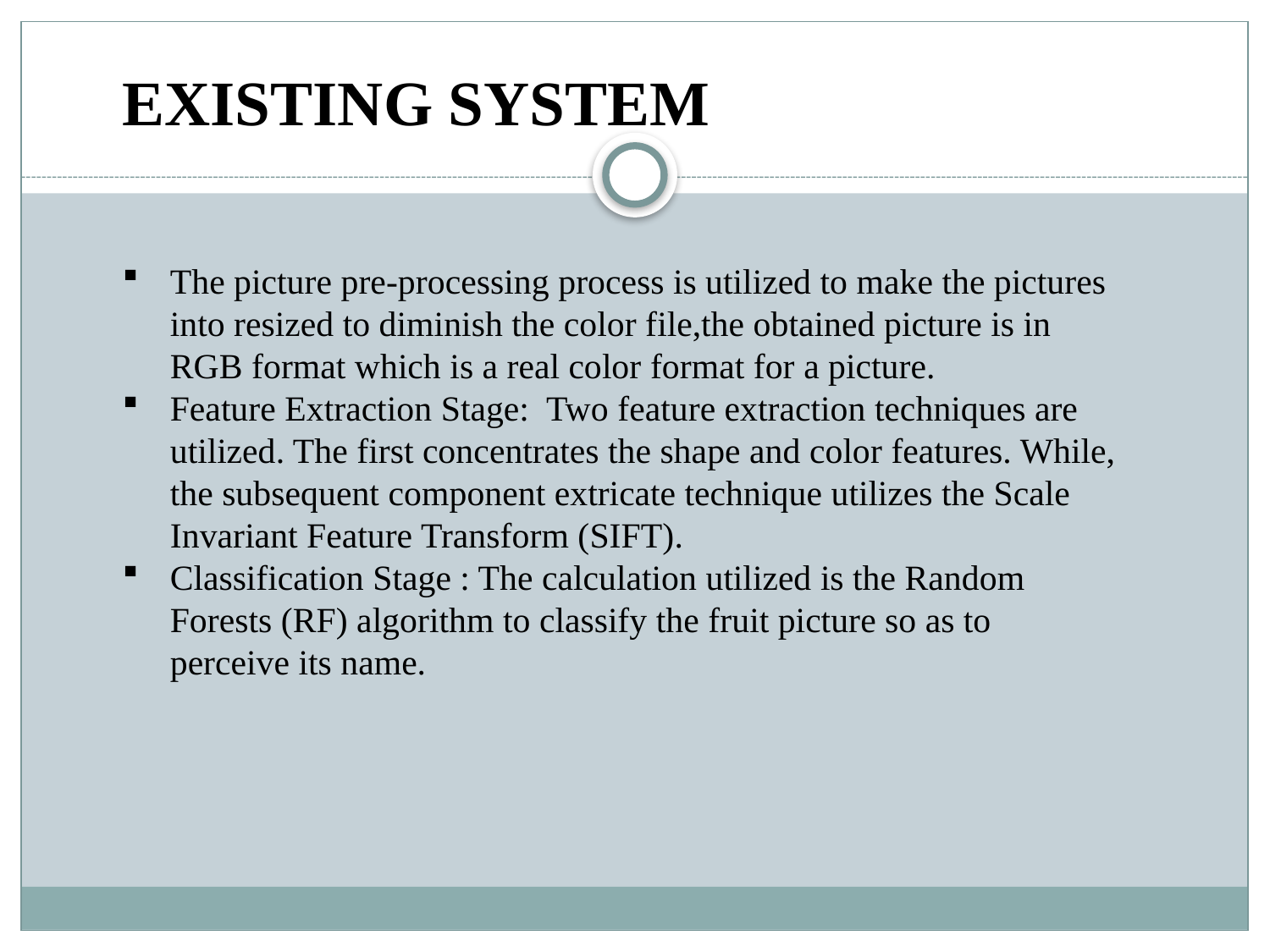

EXISTING SYSTEM

The picture pre-processing process is utilized to make the pictures into resized to diminish the color file,the obtained picture is in RGB format which is a real color format for a picture.
Feature Extraction Stage:  Two feature extraction techniques are utilized. The first concentrates the shape and color features. While, the subsequent component extricate technique utilizes the Scale Invariant Feature Transform (SIFT).
Classification Stage : The calculation utilized is the Random Forests (RF) algorithm to classify the fruit picture so as to perceive its name.